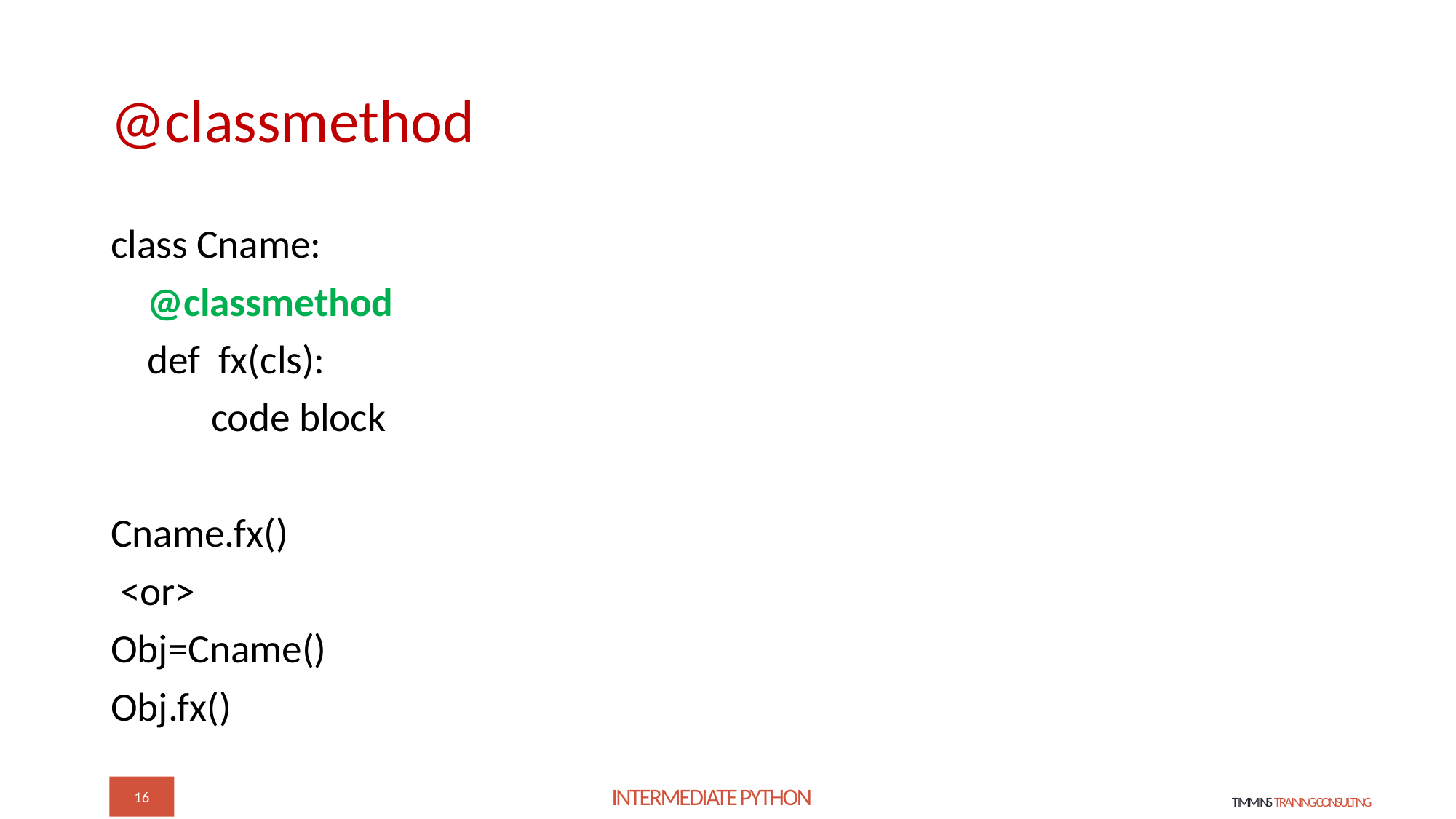

# @classmethod
class Cname:
    @classmethod
    def  fx(cls):
           code block

Cname.fx()
 <or>
Obj=Cname()
Obj.fx()